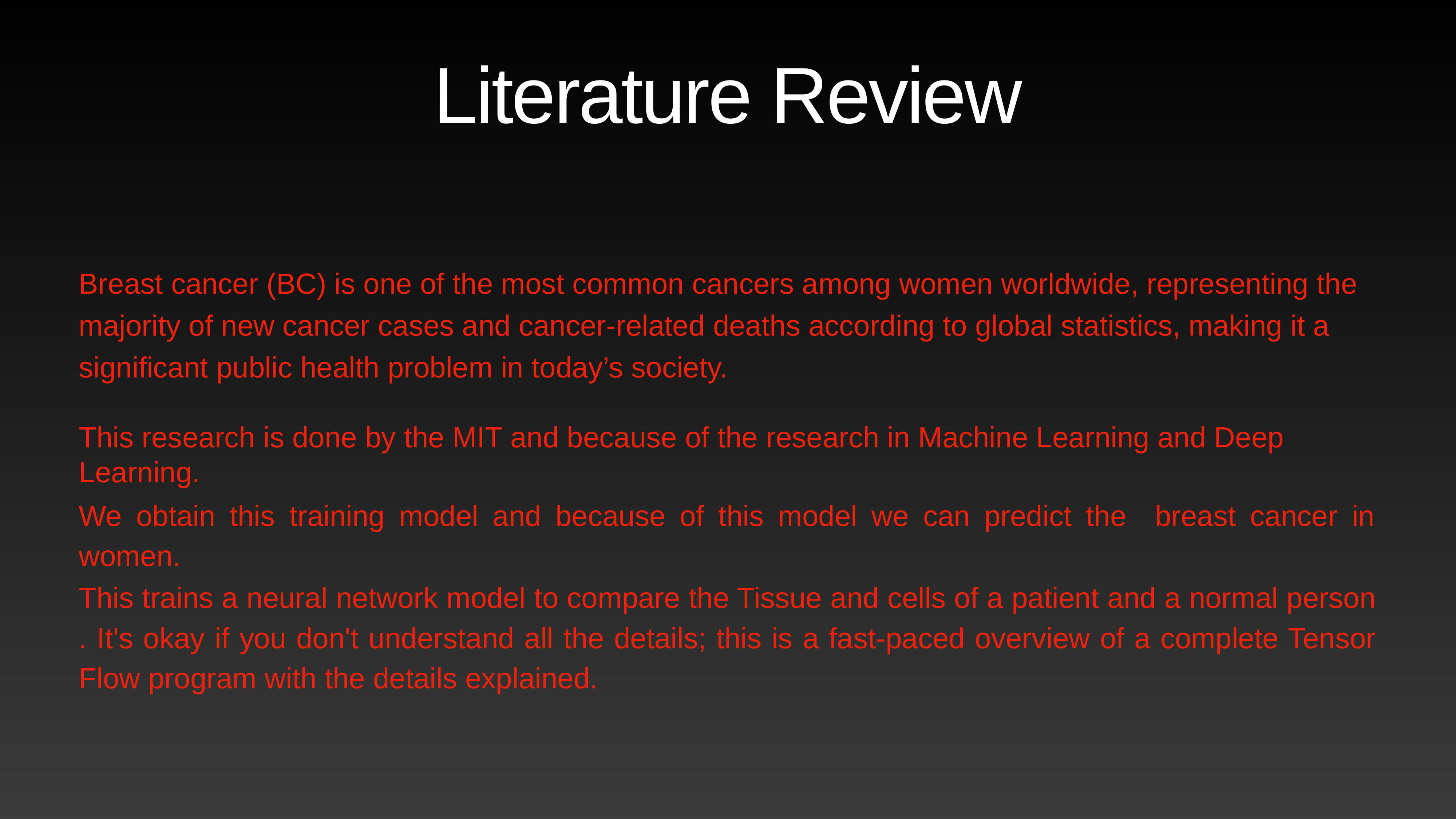

# Literature Review
Breast cancer (BC) is one of the most common cancers among women worldwide, representing the majority of new cancer cases and cancer-related deaths according to global statistics, making it a significant public health problem in today’s society.

This research is done by the MIT and because of the research in Machine Learning and Deep Learning.
We obtain this training model and because of this model we can predict the  breast cancer in women.
This trains a neural network model to compare the Tissue and cells of a patient and a normal person . It's okay if you don't understand all the details; this is a fast-paced overview of a complete Tensor Flow program with the details explained.